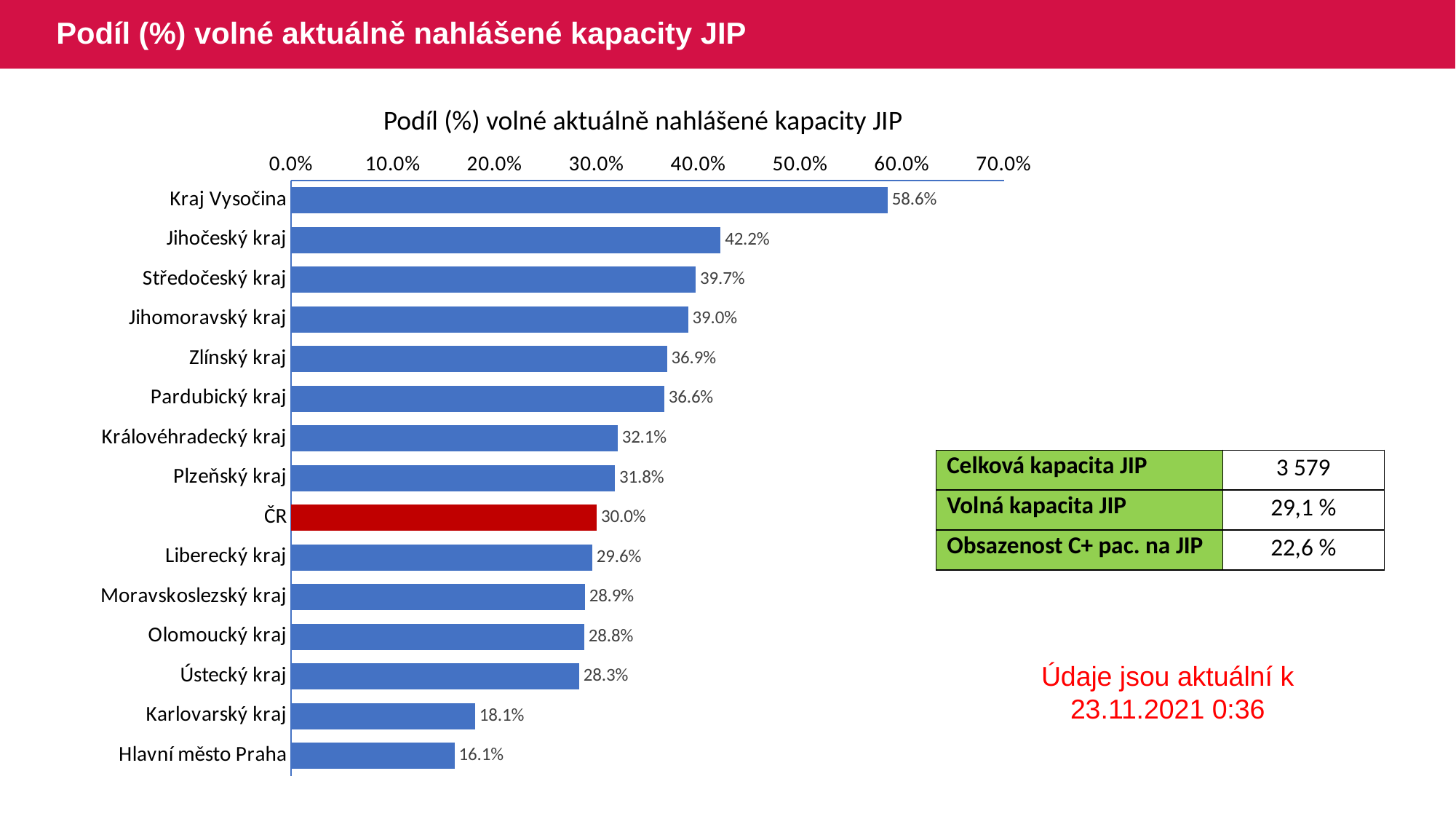

# Podíl (%) volné aktuálně nahlášené kapacity JIP
Podíl (%) volné aktuálně nahlášené kapacity JIP

### Chart

| Category | Series 1 |
|---|---|
| Kraj Vysočina | 0.585858585858 |
| Jihočeský kraj | 0.421768707482 |
| Středočeský kraj | 0.397435897435 |
| Jihomoravský kraj | 0.389920424403 |
| Zlínský kraj | 0.369318181818 |
| Pardubický kraj | 0.36641221374 |
| Královéhradecký kraj | 0.320675105485 |
| Plzeňský kraj | 0.317991631799 |
| ČR | 0.300168161434 |
| Liberecký kraj | 0.295918367346 |
| Moravskoslezský kraj | 0.288537549407 |
| Olomoucký kraj | 0.287878787878 |
| Ústecký kraj | 0.282945736434 |
| Karlovarský kraj | 0.180722891566 |
| Hlavní město Praha | 0.16050955414 |
| Celková kapacita JIP | 3 579 |
| --- | --- |
| Volná kapacita JIP | 29,1 % |
| Obsazenost C+ pac. na JIP | 22,6 % |
Údaje jsou aktuální k 23.11.2021 0:36